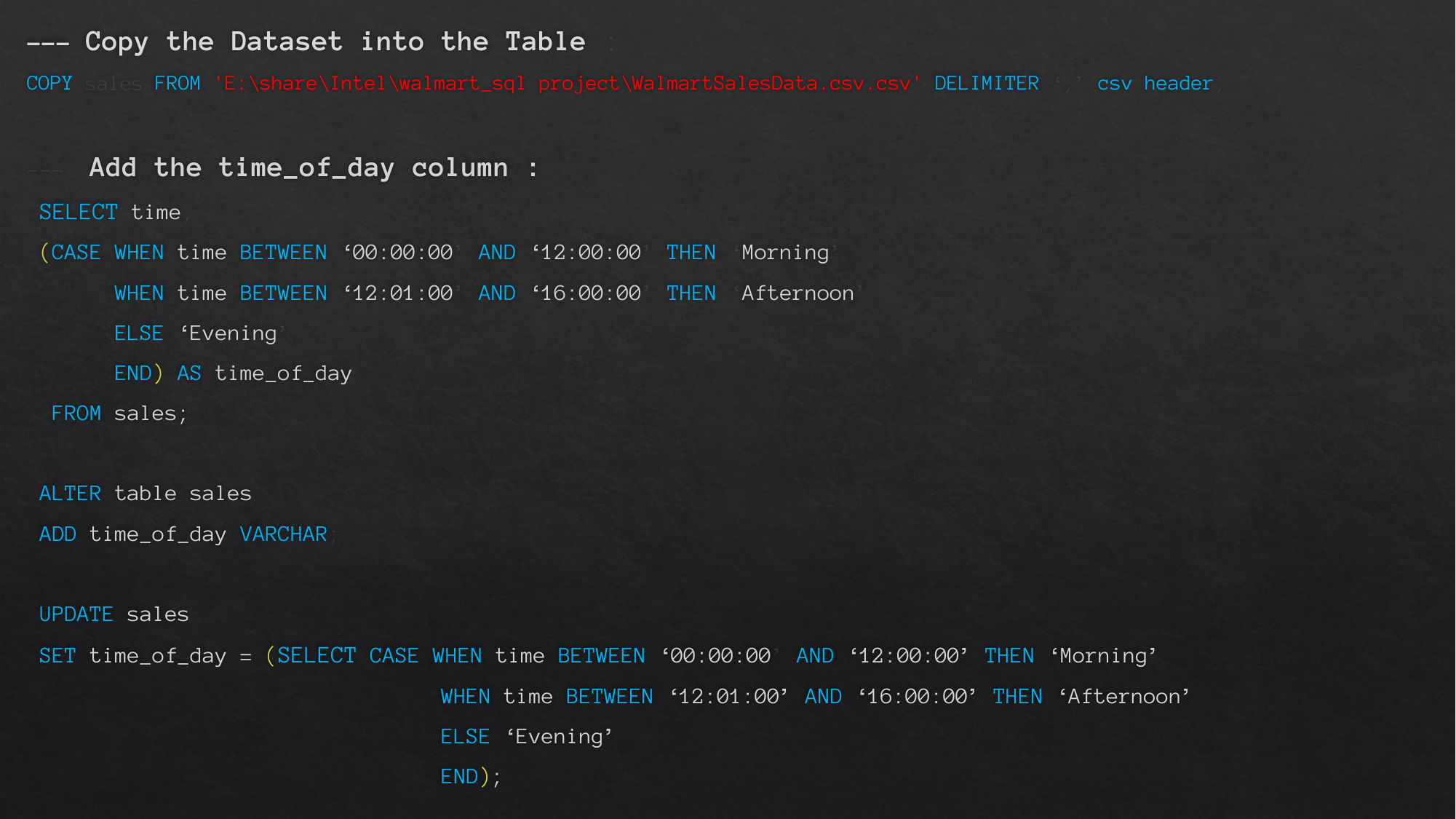

--- Copy the Dataset into the Table :
COPY sales FROM 'E:\share\Intel\walmart_sql project\WalmartSalesData.csv.csv' DELIMITER ‘,’ csv header;

---  Add the time_of_day column :
 SELECT time,
 (CASE WHEN time BETWEEN ‘00:00:00’ AND ‘12:00:00’ THEN ‘Morning’
       WHEN time BETWEEN ‘12:01:00’ AND ‘16:00:00’ THEN ‘Afternoon’
       ELSE ‘Evening’
       END) AS time_of_day
  FROM sales;

 ALTER table sales
 ADD time_of_day VARCHAR;

 UPDATE sales
 SET time_of_day = (SELECT CASE WHEN time BETWEEN ‘00:00:00’ AND ‘12:00:00’ THEN ‘Morning’
                                 WHEN time BETWEEN ‘12:01:00’ AND ‘16:00:00’ THEN ‘Afternoon’
                                 ELSE ‘Evening’
                                 END);